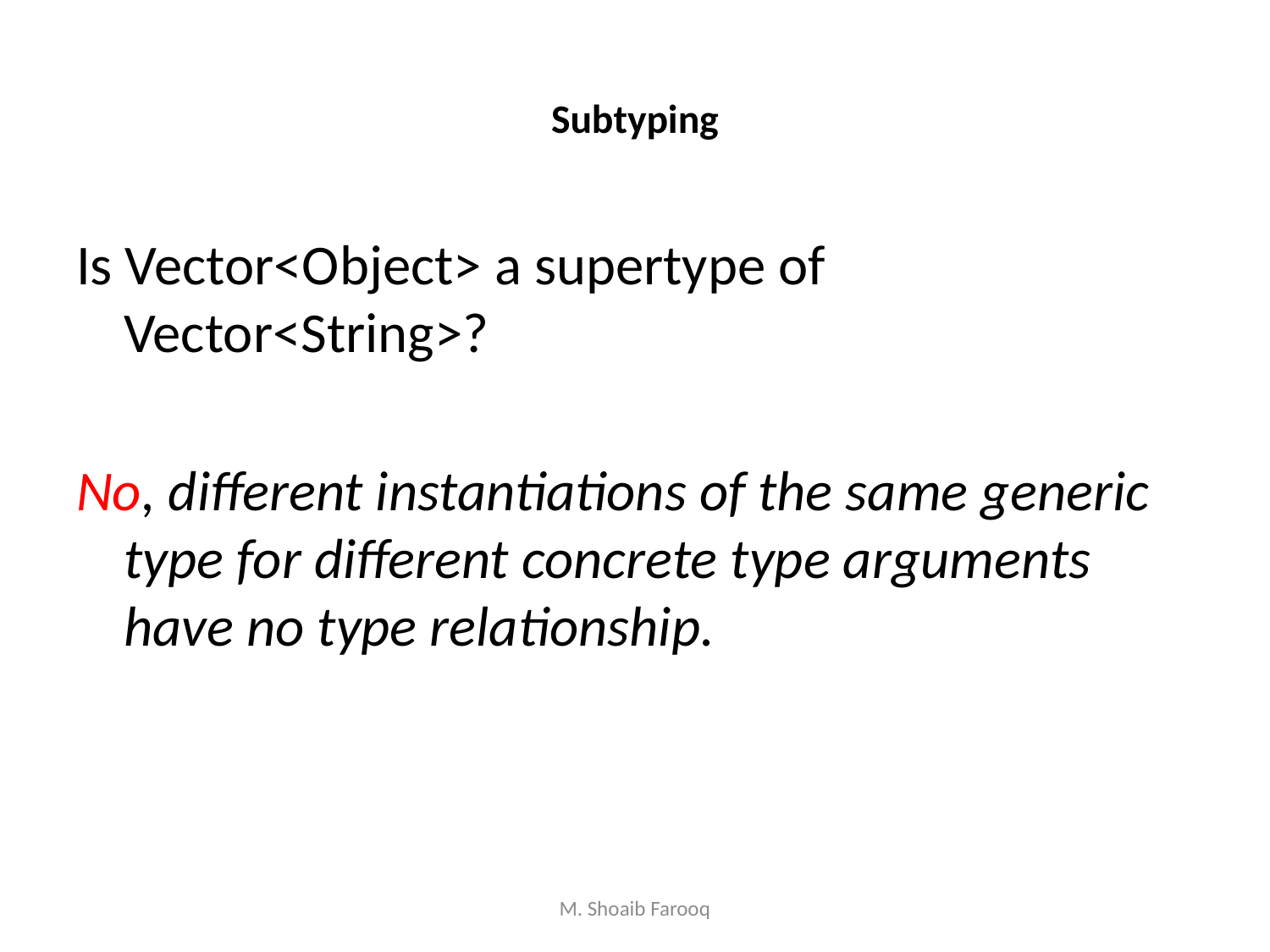

# Subtyping
Is Vector<Object> a supertype of Vector<String>?

No, different instantiations of the same generic type for different concrete type arguments have no type relationship.

M. Shoaib Farooq